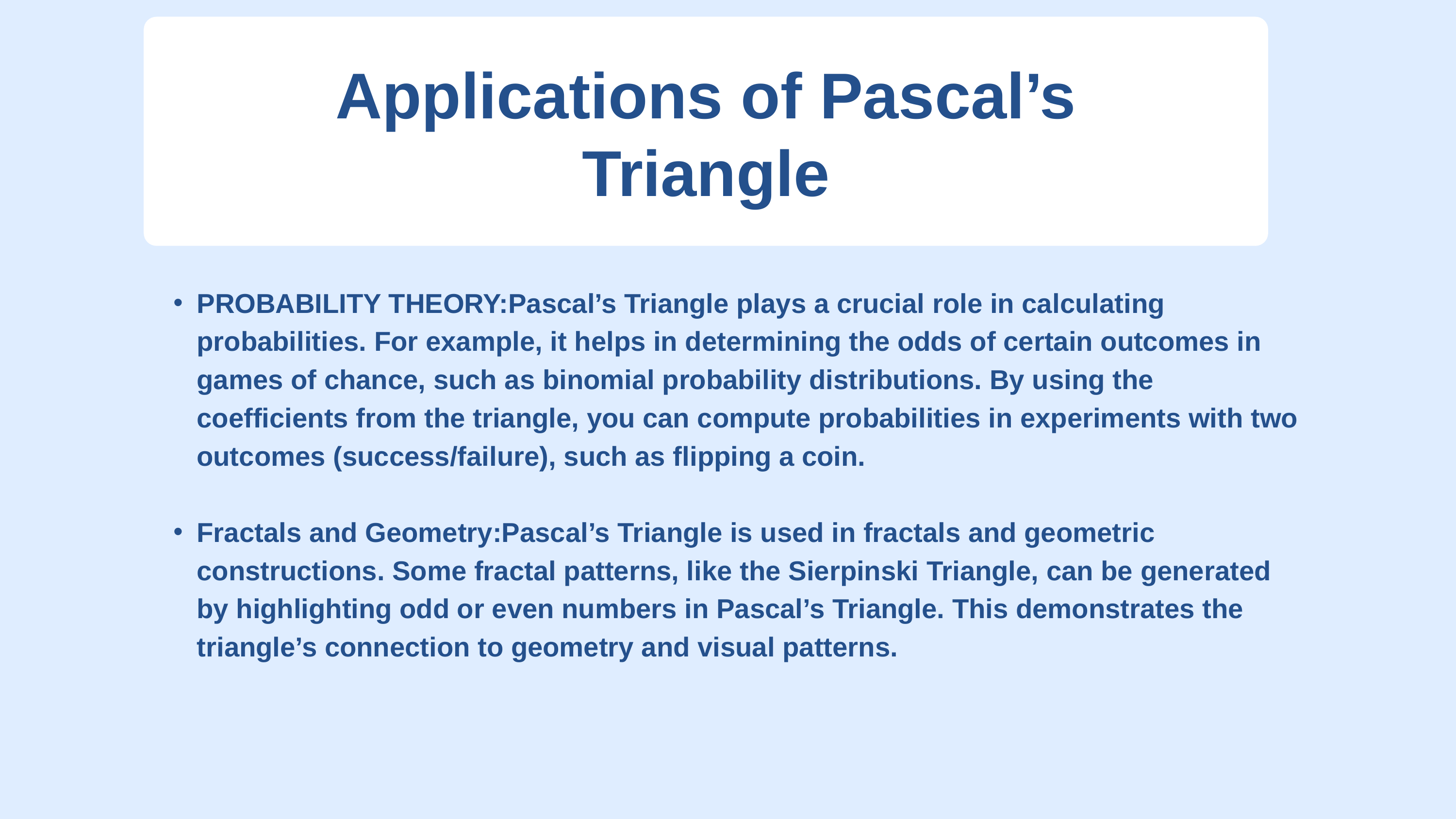

Applications of Pascal’s Triangle
PROBABILITY THEORY:Pascal’s Triangle plays a crucial role in calculating probabilities. For example, it helps in determining the odds of certain outcomes in games of chance, such as binomial probability distributions. By using the coefficients from the triangle, you can compute probabilities in experiments with two outcomes (success/failure), such as flipping a coin.

Fractals and Geometry:Pascal’s Triangle is used in fractals and geometric constructions. Some fractal patterns, like the Sierpinski Triangle, can be generated by highlighting odd or even numbers in Pascal’s Triangle. This demonstrates the triangle’s connection to geometry and visual patterns.